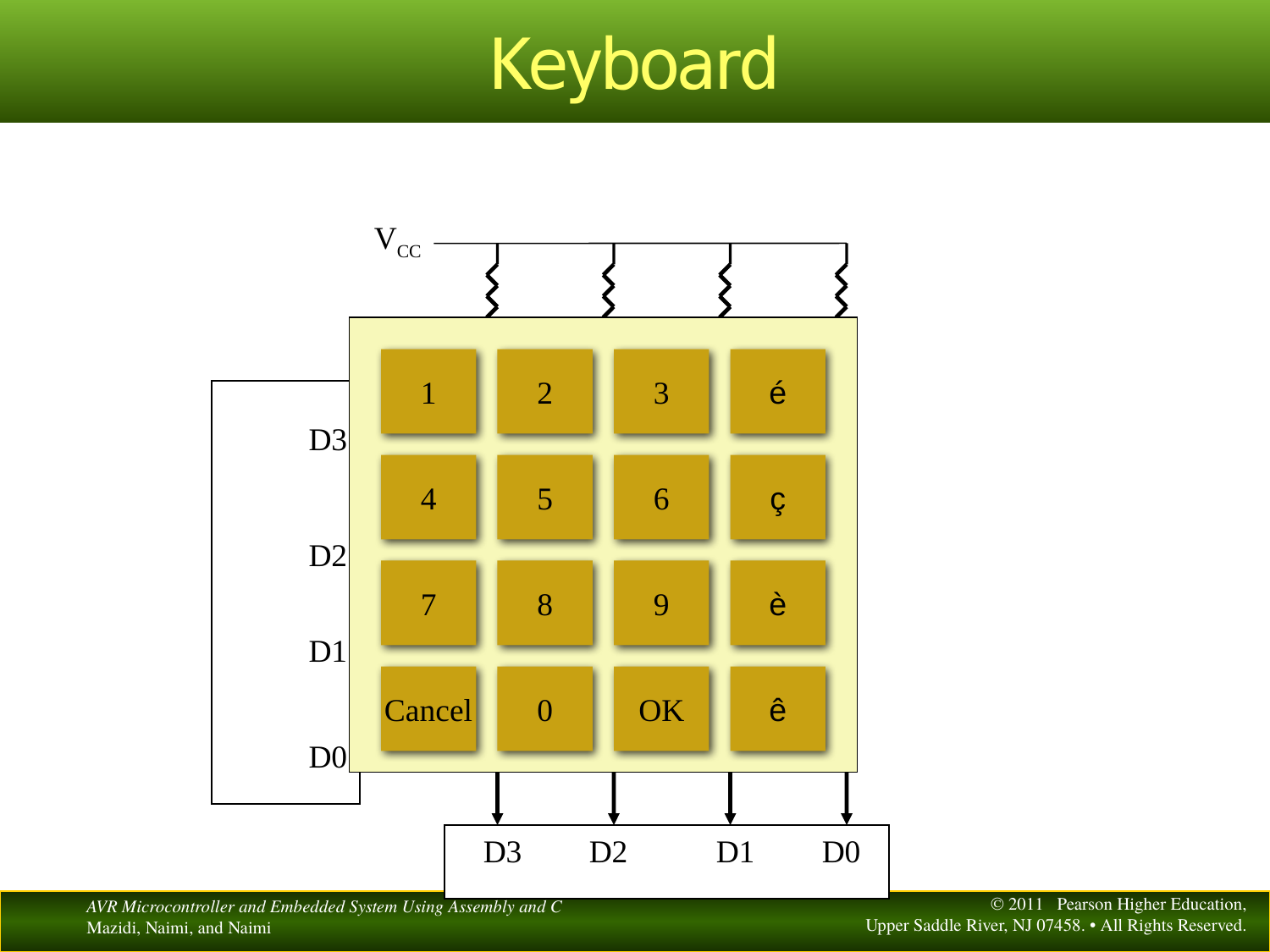

# Keyboard

VCC

1
2
3
é
4
5
6
ç
7
8
9
è
Cancel
0
OK
ê

D3
D2
D1
D0

D3
D2
D1
D0